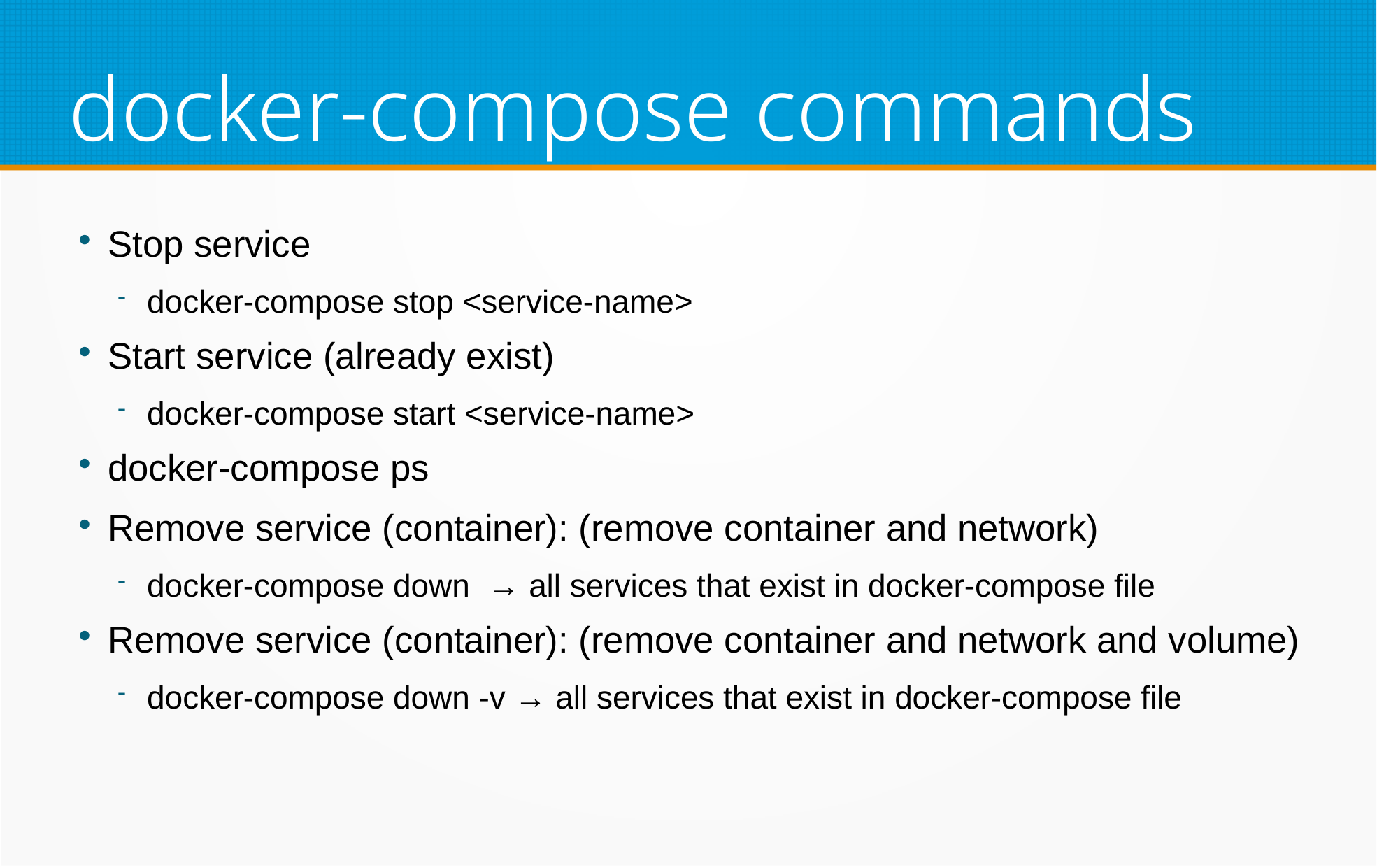

docker-compose commands
Stop service
docker-compose stop <service-name>
Start service (already exist)
docker-compose start <service-name>
docker-compose ps
Remove service (container): (remove container and network)
docker-compose down  → all services that exist in docker-compose file
Remove service (container): (remove container and network and volume)
docker-compose down -v → all services that exist in docker-compose file